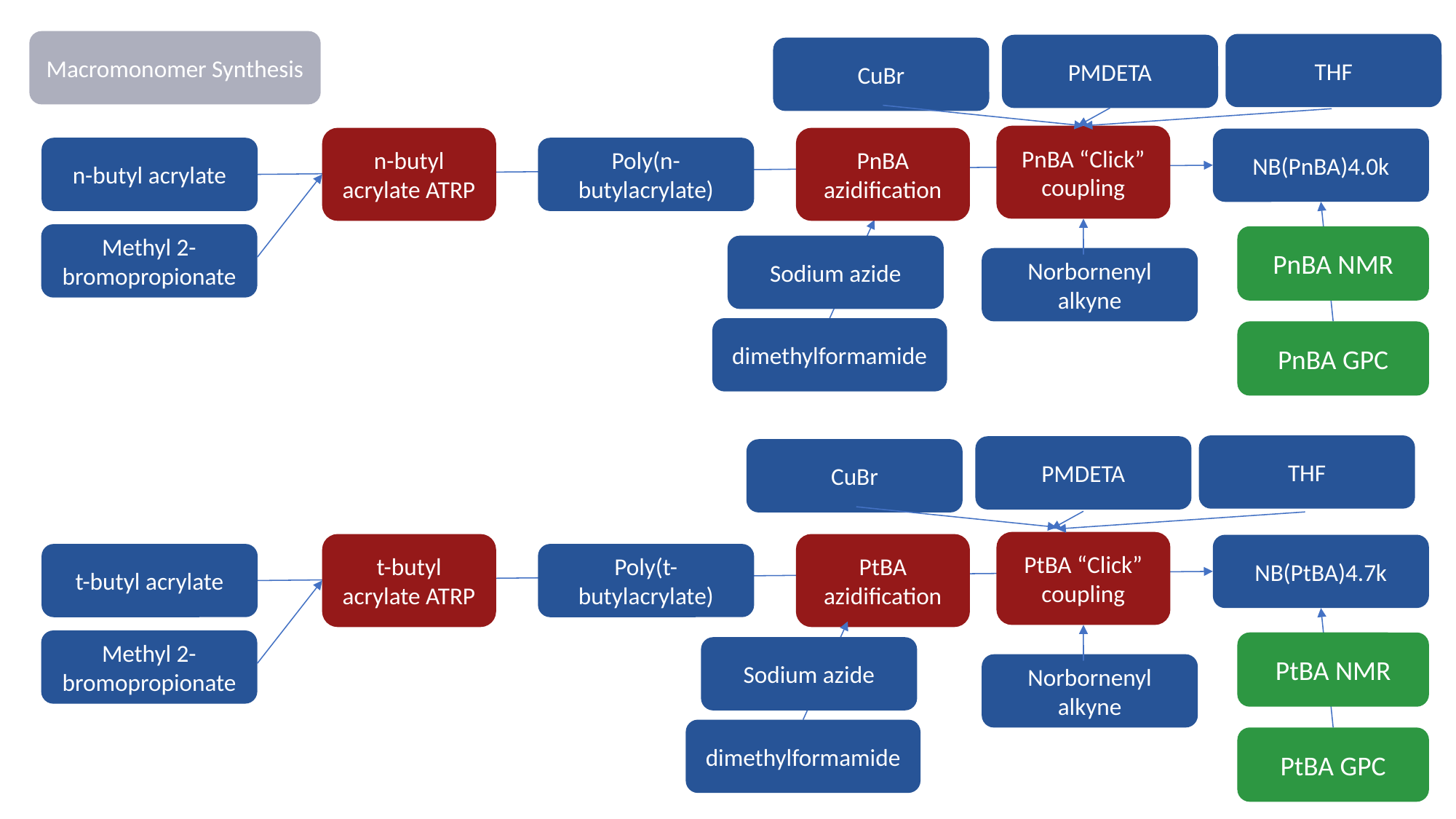

Macromonomer Synthesis
THF
PMDETA
CuBr
PnBA “Click” coupling
n-butyl acrylate ATRP
PnBA azidification
NB(PnBA)4.0k
n-butyl acrylate
Poly(n-butylacrylate)
Methyl 2-bromopropionate
PnBA NMR
Sodium azide
Norbornenyl alkyne
dimethylformamide
PnBA GPC
THF
PMDETA
CuBr
PtBA “Click” coupling
t-butyl acrylate ATRP
PtBA azidification
NB(PtBA)4.7k
t-butyl acrylate
Poly(t-butylacrylate)
Methyl 2-bromopropionate
PtBA NMR
Sodium azide
Norbornenyl alkyne
dimethylformamide
PtBA GPC